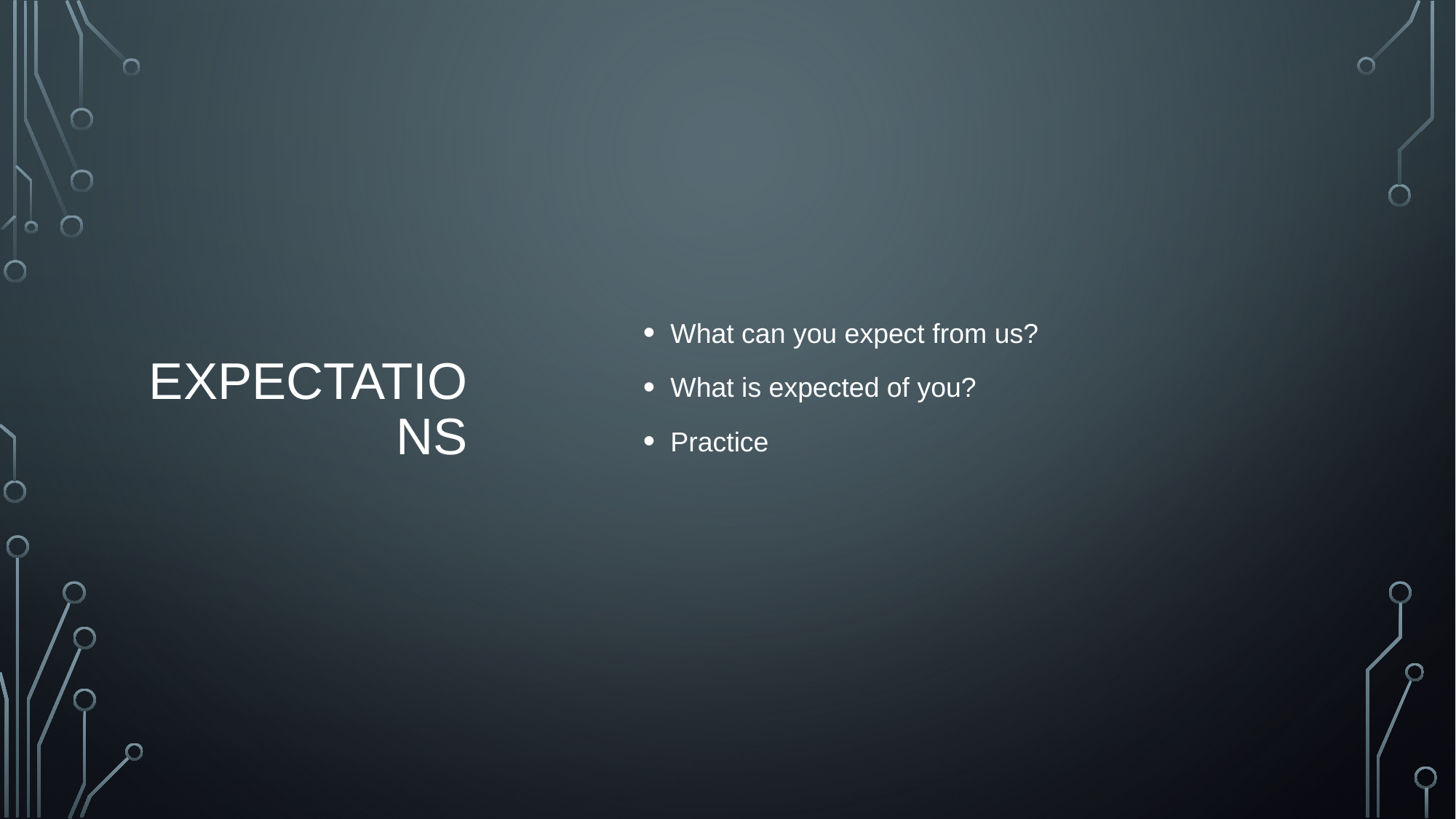

# Expectations
What can you expect from us?
What is expected of you?
Practice